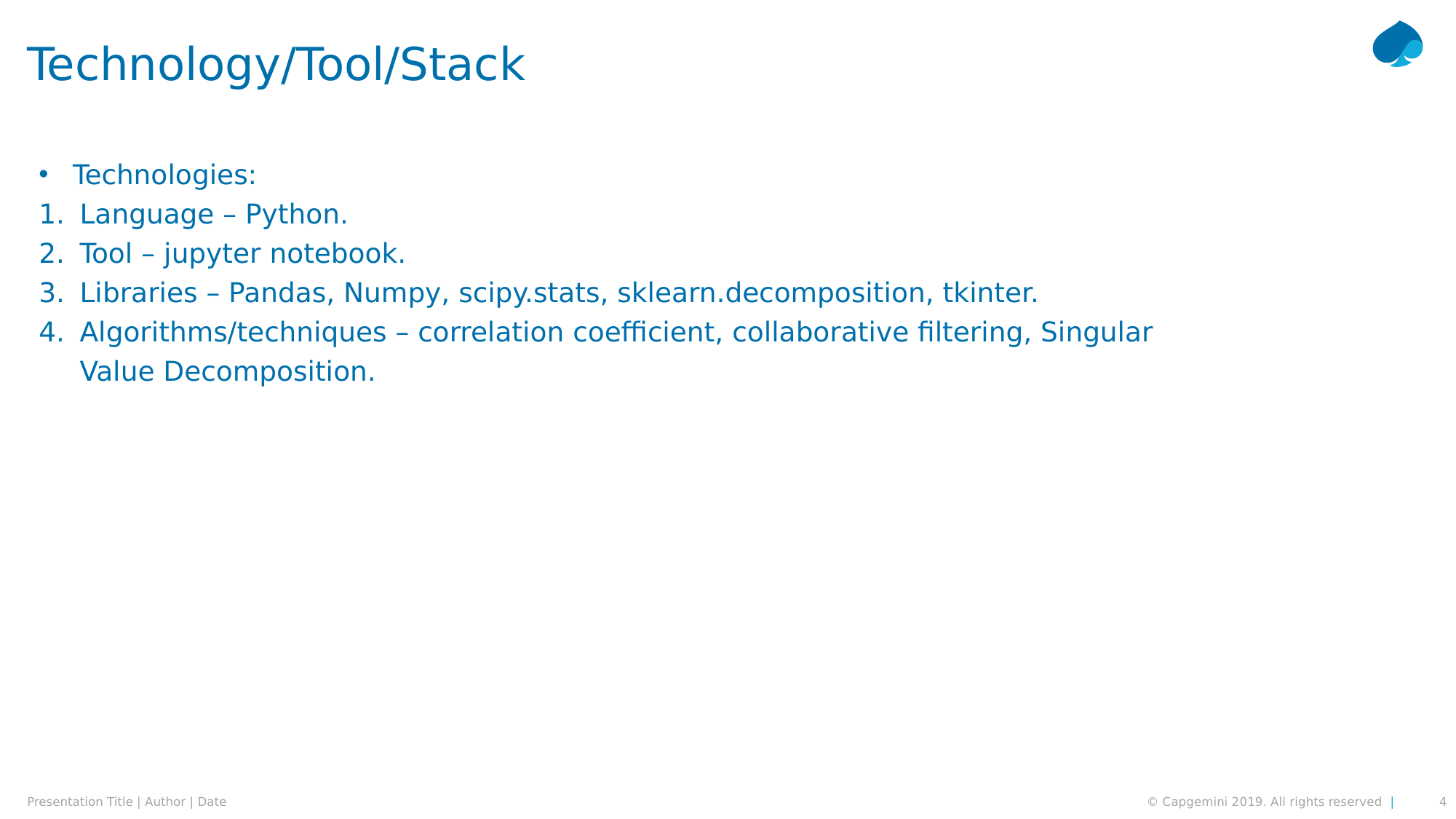

# Technology/Tool/Stack
Technologies:
Language – Python.
Tool – jupyter notebook.
Libraries – Pandas, Numpy, scipy.stats, sklearn.decomposition, tkinter.
Algorithms/techniques – correlation coefficient, collaborative filtering, Singular Value Decomposition.